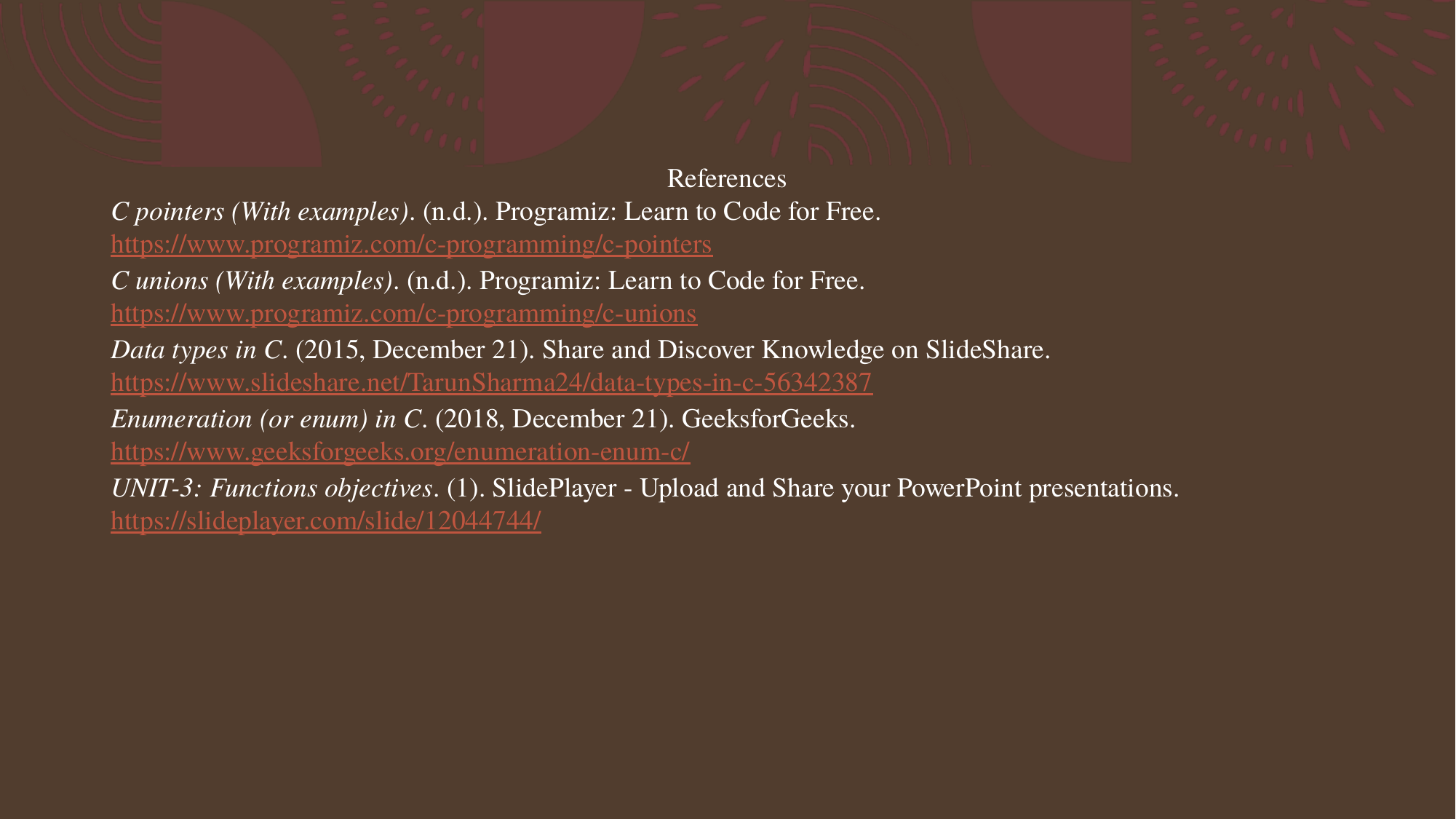

# References
C pointers (With examples). (n.d.). Programiz: Learn to Code for Free. https://www.programiz.com/c-programming/c-pointers
C unions (With examples). (n.d.). Programiz: Learn to Code for Free. https://www.programiz.com/c-programming/c-unions
Data types in C. (2015, December 21). Share and Discover Knowledge on SlideShare. https://www.slideshare.net/TarunSharma24/data-types-in-c-56342387
Enumeration (or enum) in C. (2018, December 21). GeeksforGeeks. https://www.geeksforgeeks.org/enumeration-enum-c/
UNIT-3: Functions objectives. (1). SlidePlayer - Upload and Share your PowerPoint presentations. https://slideplayer.com/slide/12044744/